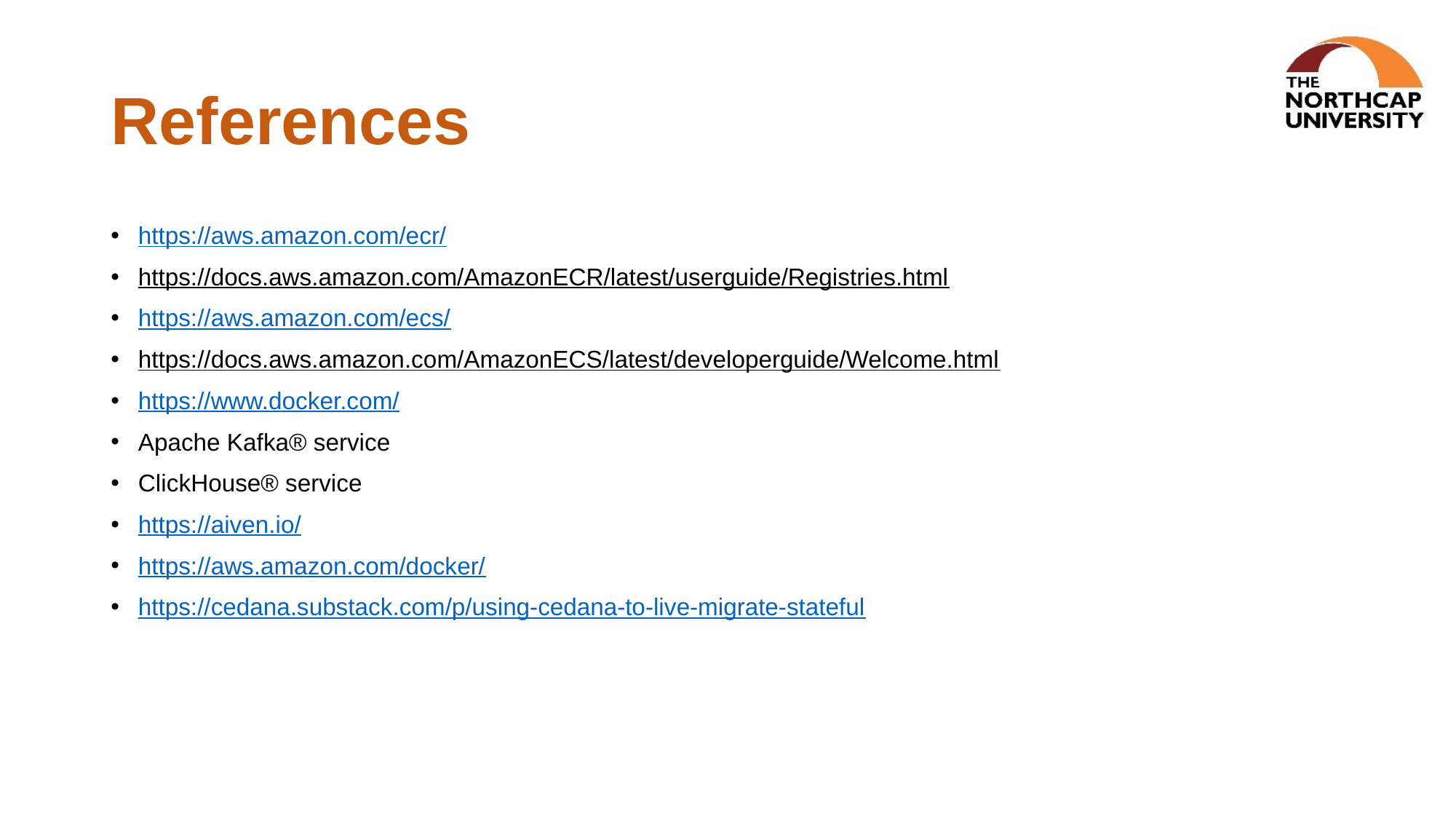

# References
https://aws.amazon.com/ecr/
https://docs.aws.amazon.com/AmazonECR/latest/userguide/Registries.html
https://aws.amazon.com/ecs/
https://docs.aws.amazon.com/AmazonECS/latest/developerguide/Welcome.html
https://www.docker.com/
Apache Kafka® service
ClickHouse® service
https://aiven.io/
https://aws.amazon.com/docker/
https://cedana.substack.com/p/using-cedana-to-live-migrate-stateful